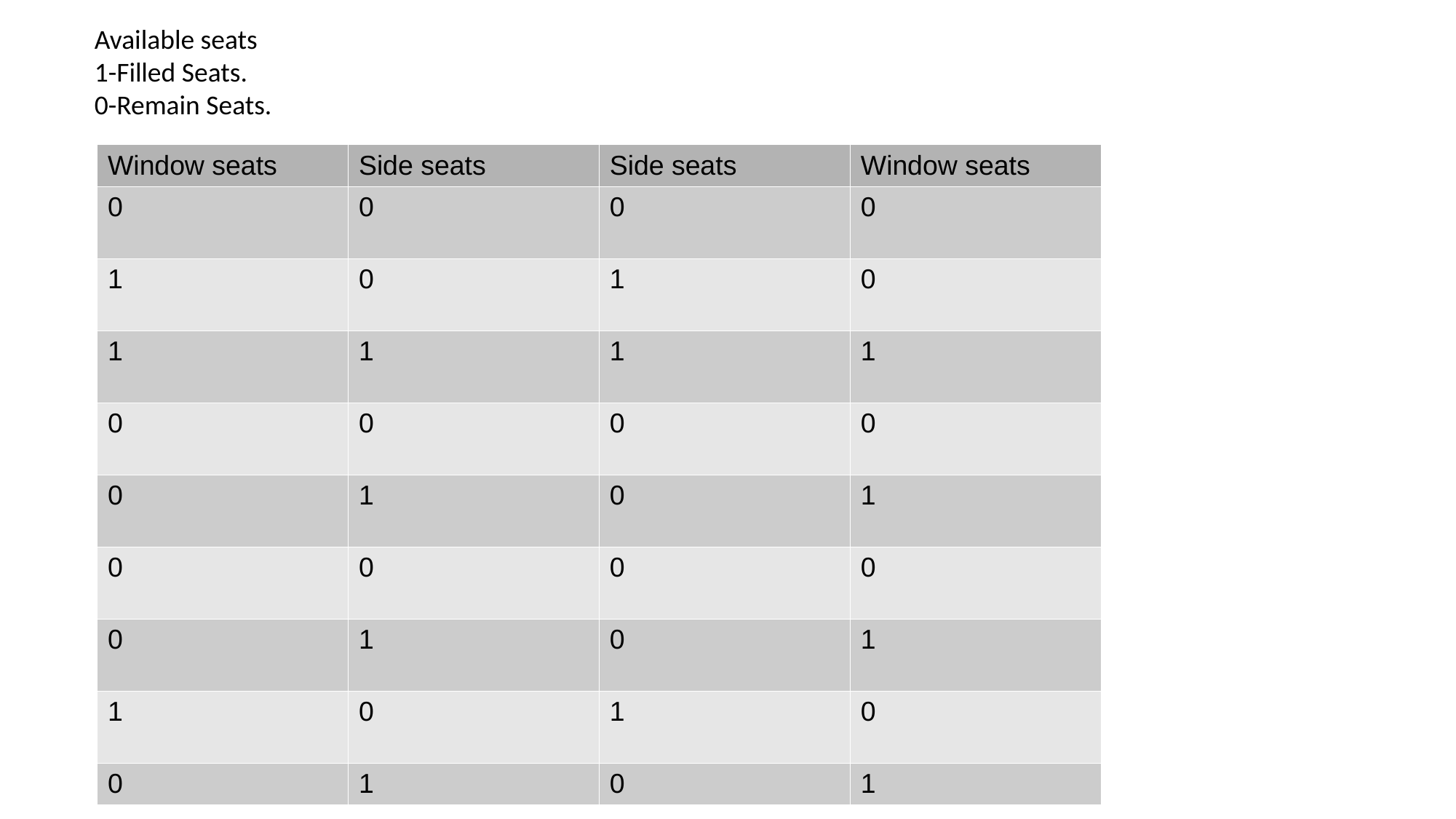

Available seats
1-Filled Seats.
0-Remain Seats.
| Window seats | Side seats | Side seats | Window seats |
| --- | --- | --- | --- |
| 0 | 0 | 0 | 0 |
| 1 | 0 | 1 | 0 |
| 1 | 1 | 1 | 1 |
| 0 | 0 | 0 | 0 |
| 0 | 1 | 0 | 1 |
| 0 | 0 | 0 | 0 |
| 0 | 1 | 0 | 1 |
| 1 | 0 | 1 | 0 |
| 0 | 1 | 0 | 1 |